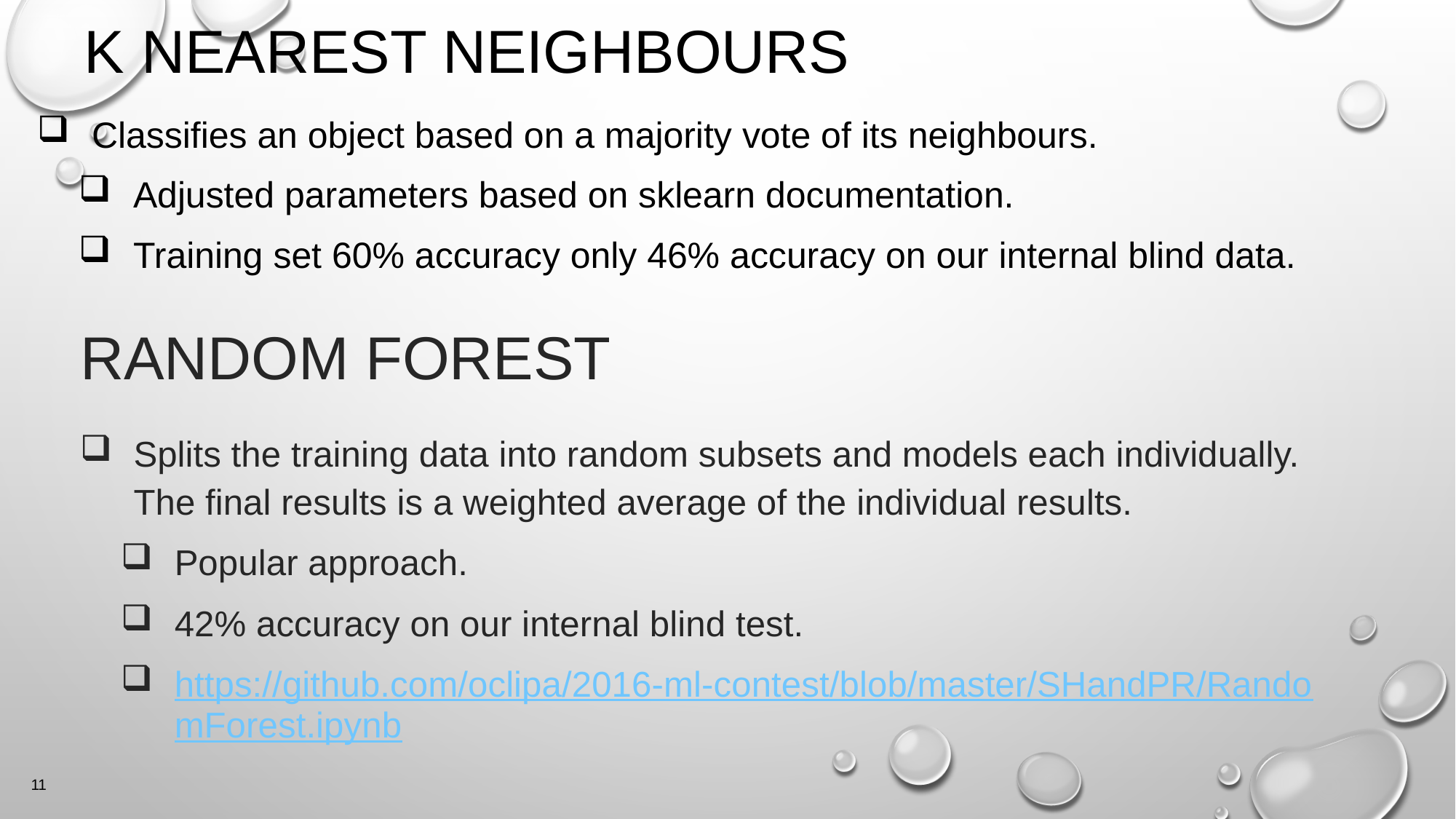

# K Nearest Neighbours
Classifies an object based on a majority vote of its neighbours.
Adjusted parameters based on sklearn documentation.
Training set 60% accuracy only 46% accuracy on our internal blind data.
RANDOM FOREST
Splits the training data into random subsets and models each individually.  The final results is a weighted average of the individual results.
Popular approach.
42% accuracy on our internal blind test.
https://github.com/oclipa/2016-ml-contest/blob/master/SHandPR/RandomForest.ipynb

11